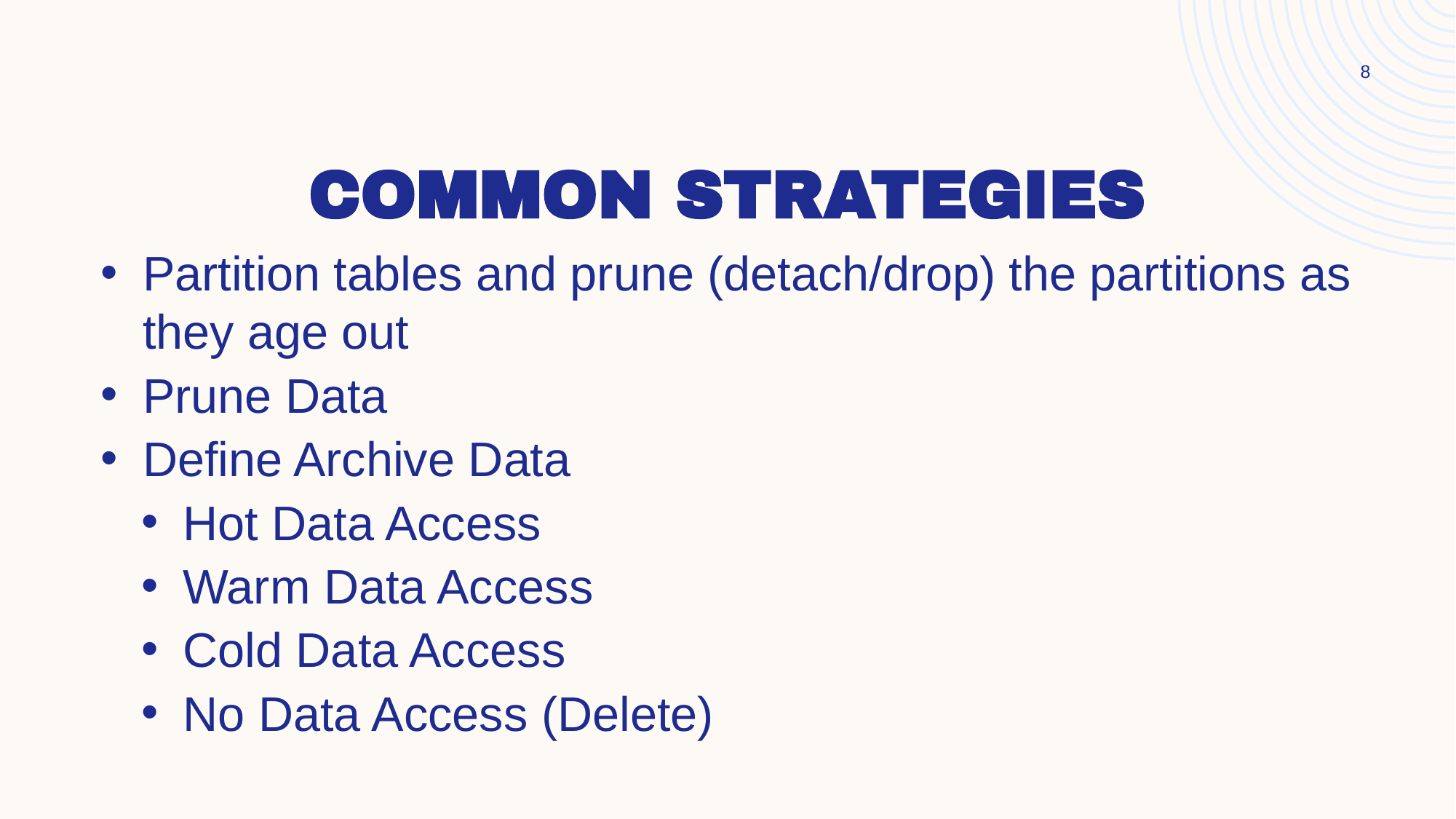

8
# Common Strategies
Partition tables and prune (detach/drop) the partitions as they age out
Prune Data
Define Archive Data
Hot Data Access
Warm Data Access
Cold Data Access
No Data Access (Delete)